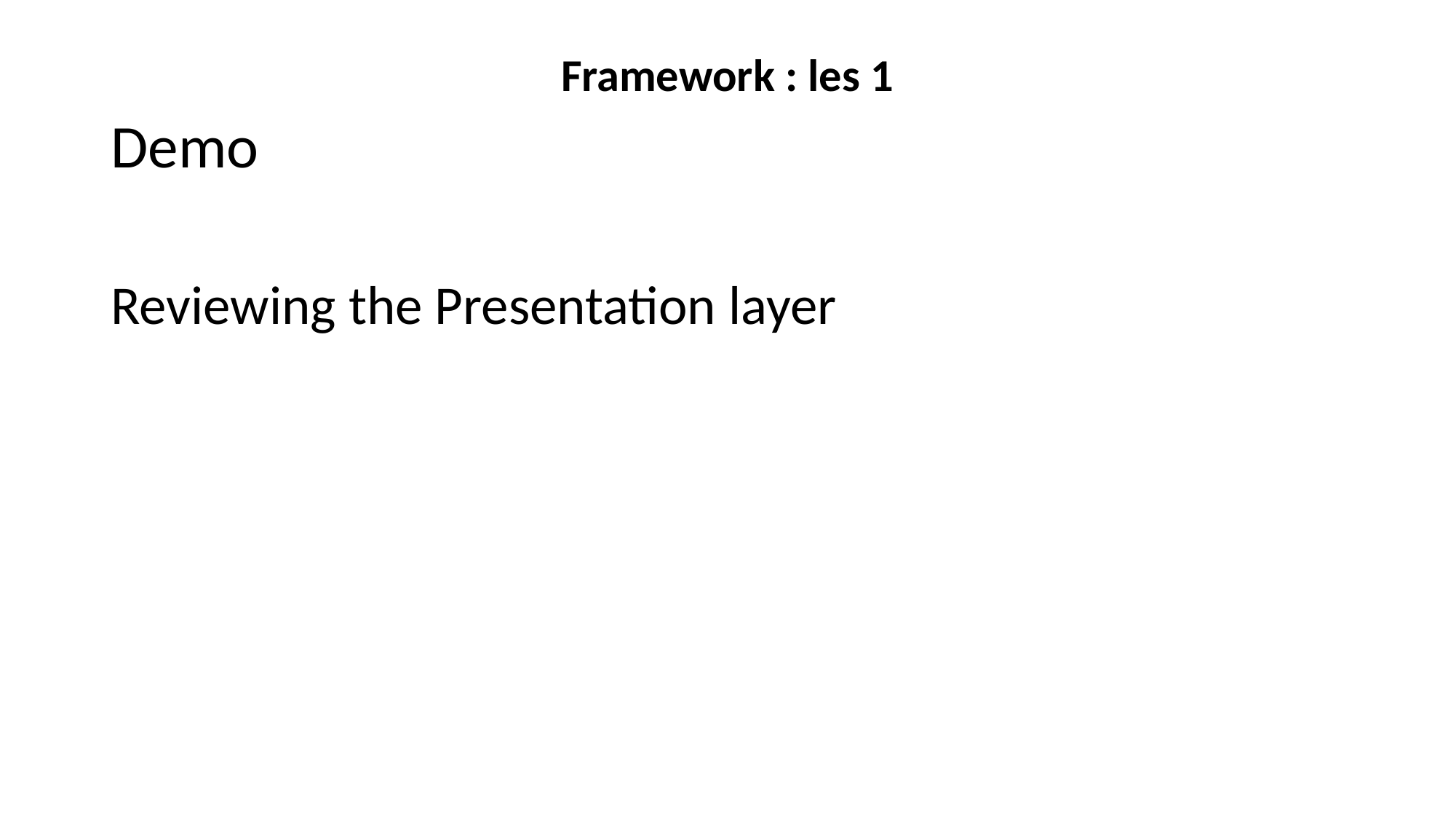

# Framework : les 1
Demo

Reviewing the Presentation layer